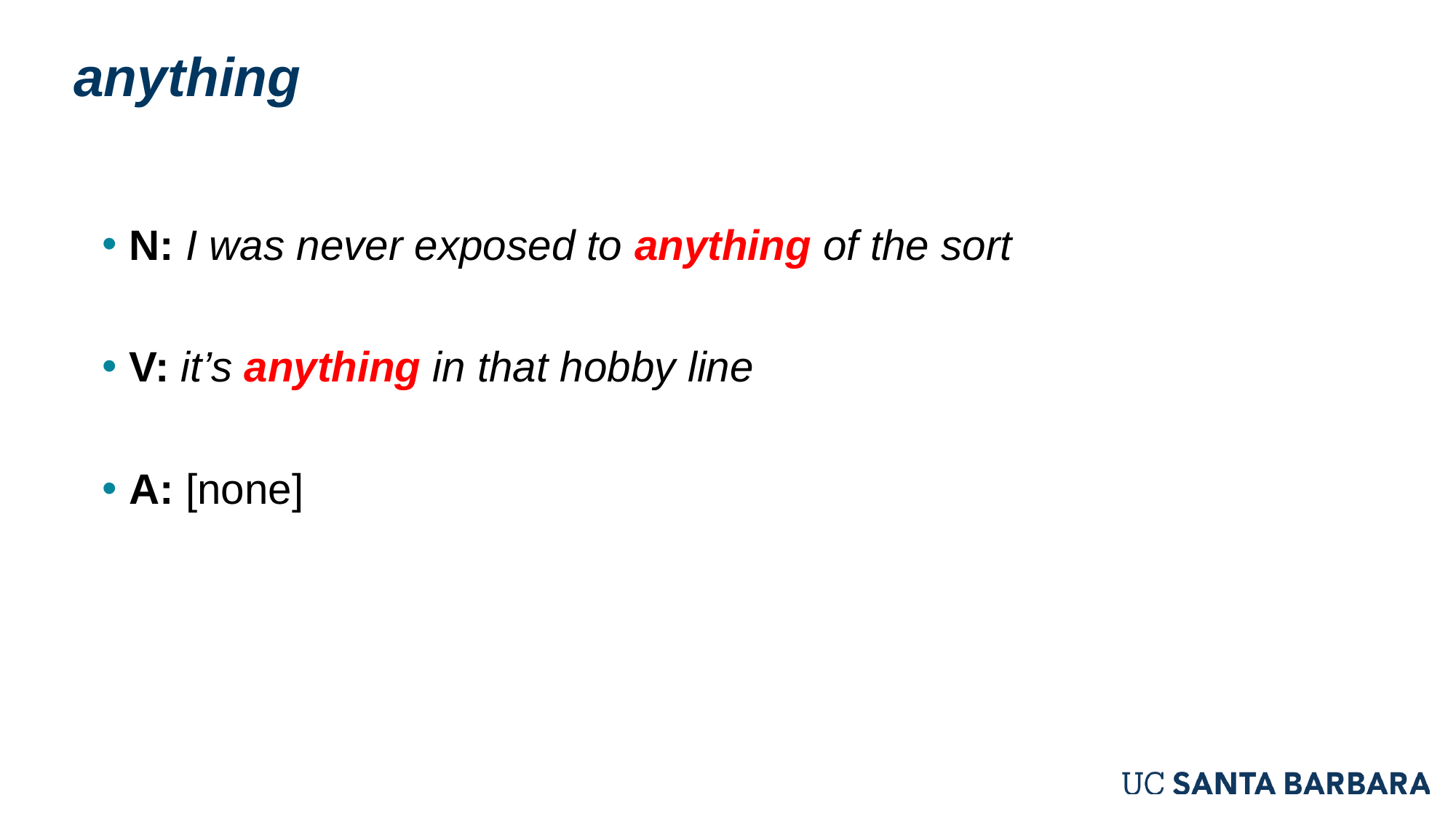

# anything
N: I was never exposed to anything of the sort

V: it’s anything in that hobby line

A: [none]